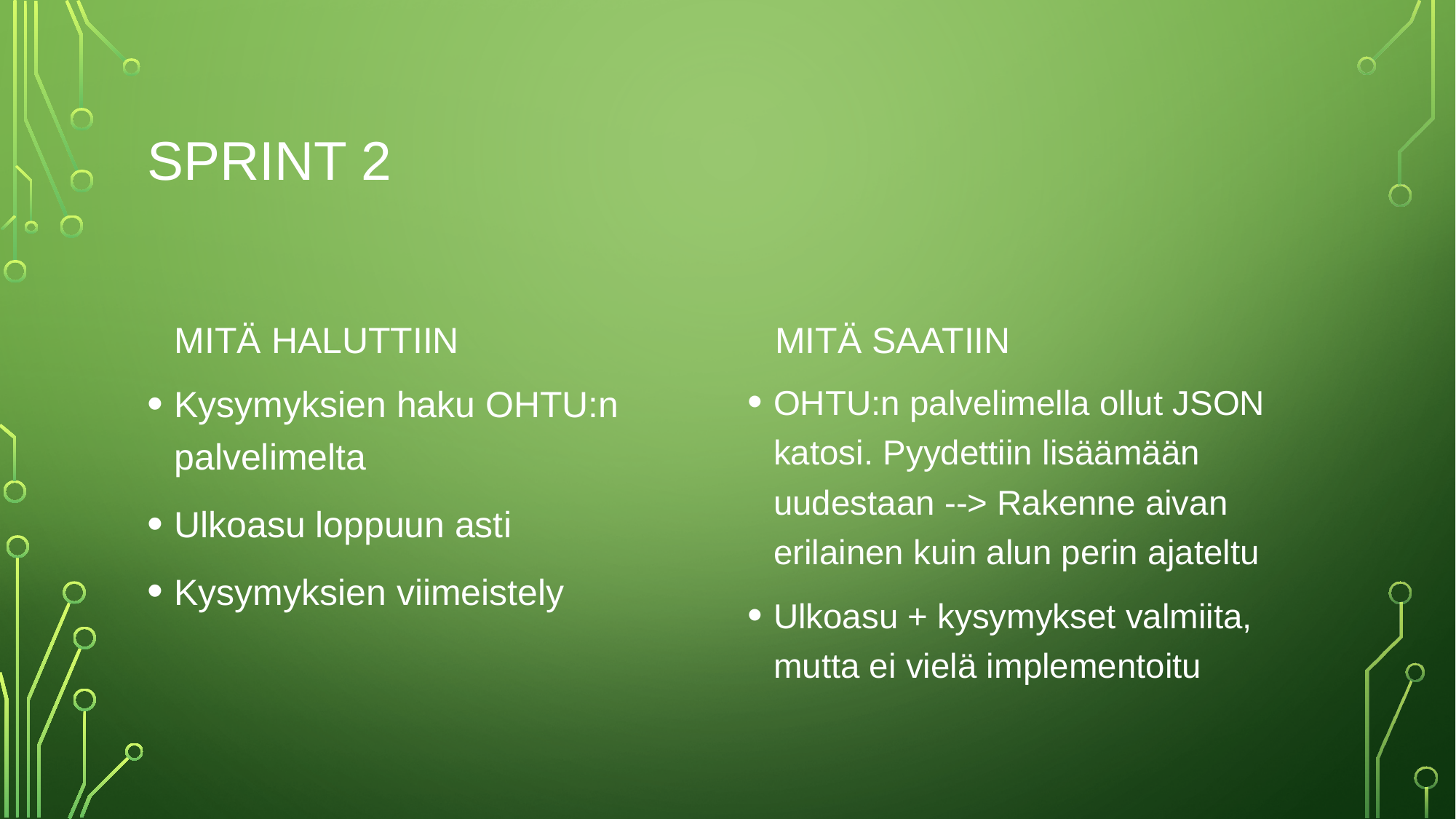

# Sprint 2
Mitä saatiin
Mitä haluttiin
Kysymyksien haku OHTU:n palvelimelta
Ulkoasu loppuun asti
Kysymyksien viimeistely
OHTU:n palvelimella ollut JSON katosi. Pyydettiin lisäämään uudestaan --> Rakenne aivan erilainen kuin alun perin ajateltu
Ulkoasu + kysymykset valmiita, mutta ei vielä implementoitu